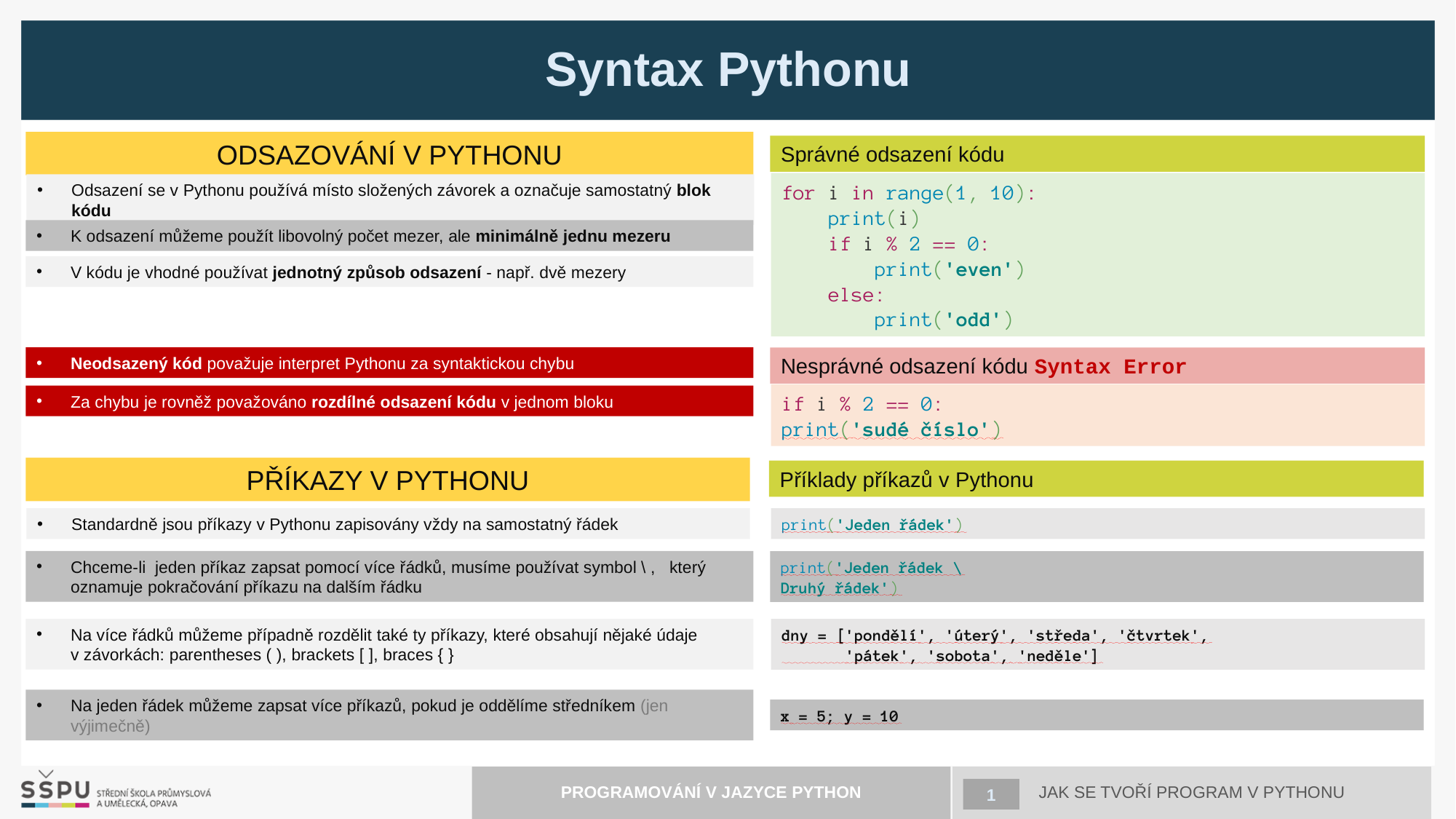

# Syntax Pythonu
ODSAZOVÁNÍ V PYTHONU
Správné odsazení kódu
for i in range(1, 10):
    print(i)
    if i % 2 == 0:
        print('even')
    else:
        print('odd')
Odsazení se v Pythonu používá místo složených závorek a označuje samostatný blok kódu
K odsazení můžeme použít libovolný počet mezer, ale minimálně jednu mezeru
V kódu je vhodné používat jednotný způsob odsazení - např. dvě mezery
Neodsazený kód považuje interpret Pythonu za syntaktickou chybu
Nesprávné odsazení kódu Syntax Error
if i % 2 == 0:
print('sudé číslo')
Za chybu je rovněž považováno rozdílné odsazení kódu v jednom bloku
PŘÍKAZY V PYTHONU
Příklady příkazů v Pythonu
Standardně jsou příkazy v Pythonu zapisovány vždy na samostatný řádek
print('Jeden řádek')
Chceme-li  jeden příkaz zapsat pomocí více řádků, musíme používat symbol \ ,   který oznamuje pokračování příkazu na dalším řádku
print('Jeden řádek \
Druhý řádek')
Na více řádků můžeme případně rozdělit také ty příkazy, které obsahují nějaké údaje
v závorkách: parentheses ( ), brackets [ ], braces { }
dny = ['pondělí', 'úterý', 'středa', 'čtvrtek',
       'pátek', 'sobota', 'neděle']
Na jeden řádek můžeme zapsat více příkazů, pokud je oddělíme středníkem (jen výjimečně)
x = 5; y = 10
PROGRAMOVÁNÍ V JAZYCE PYTHON
JAK SE TVOŘÍ PROGRAM V PYTHONU
1